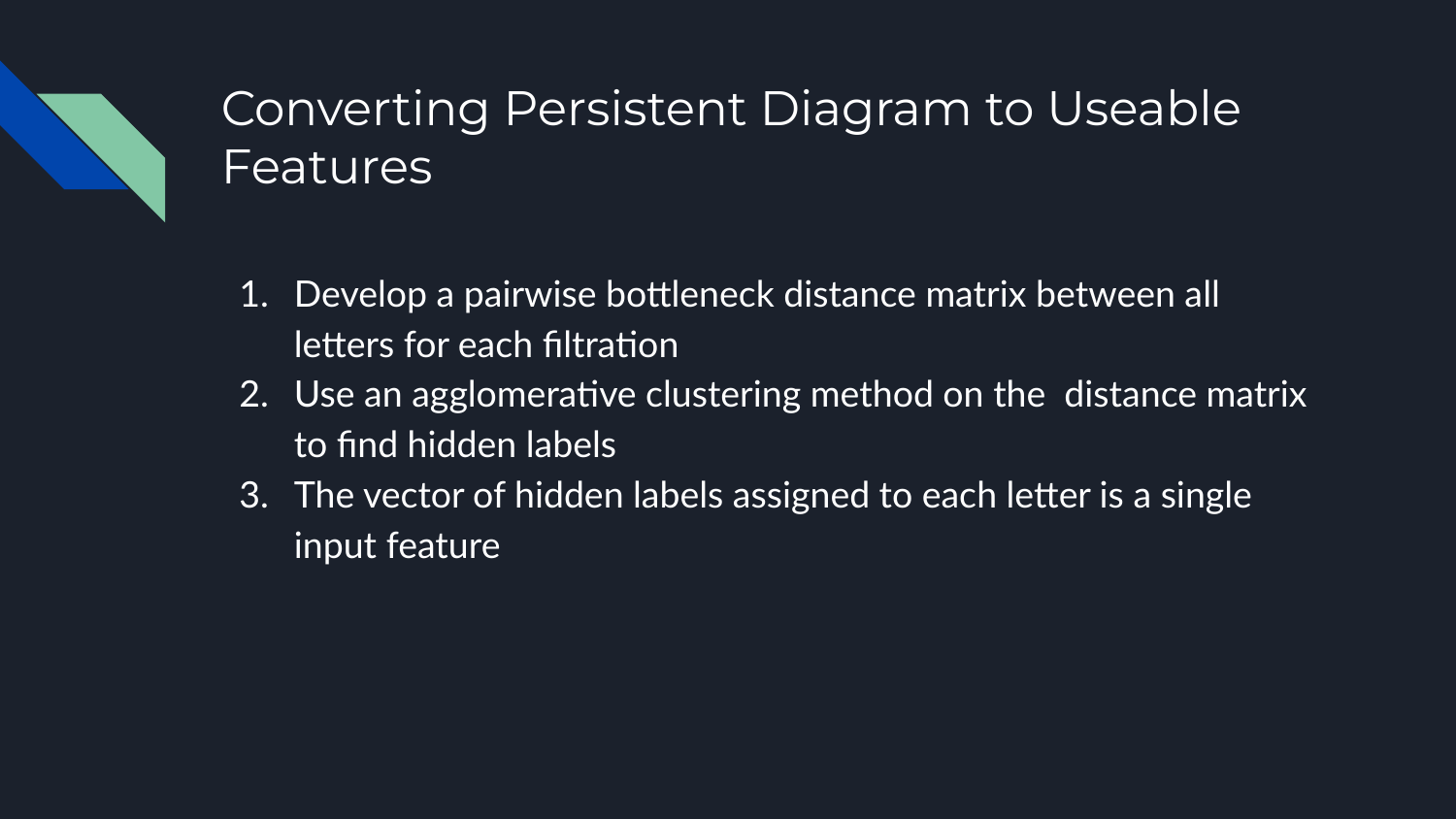

# Converting Persistent Diagram to Useable Features
Develop a pairwise bottleneck distance matrix between all letters for each filtration
Use an agglomerative clustering method on the  distance matrix to find hidden labels
The vector of hidden labels assigned to each letter is a single input feature